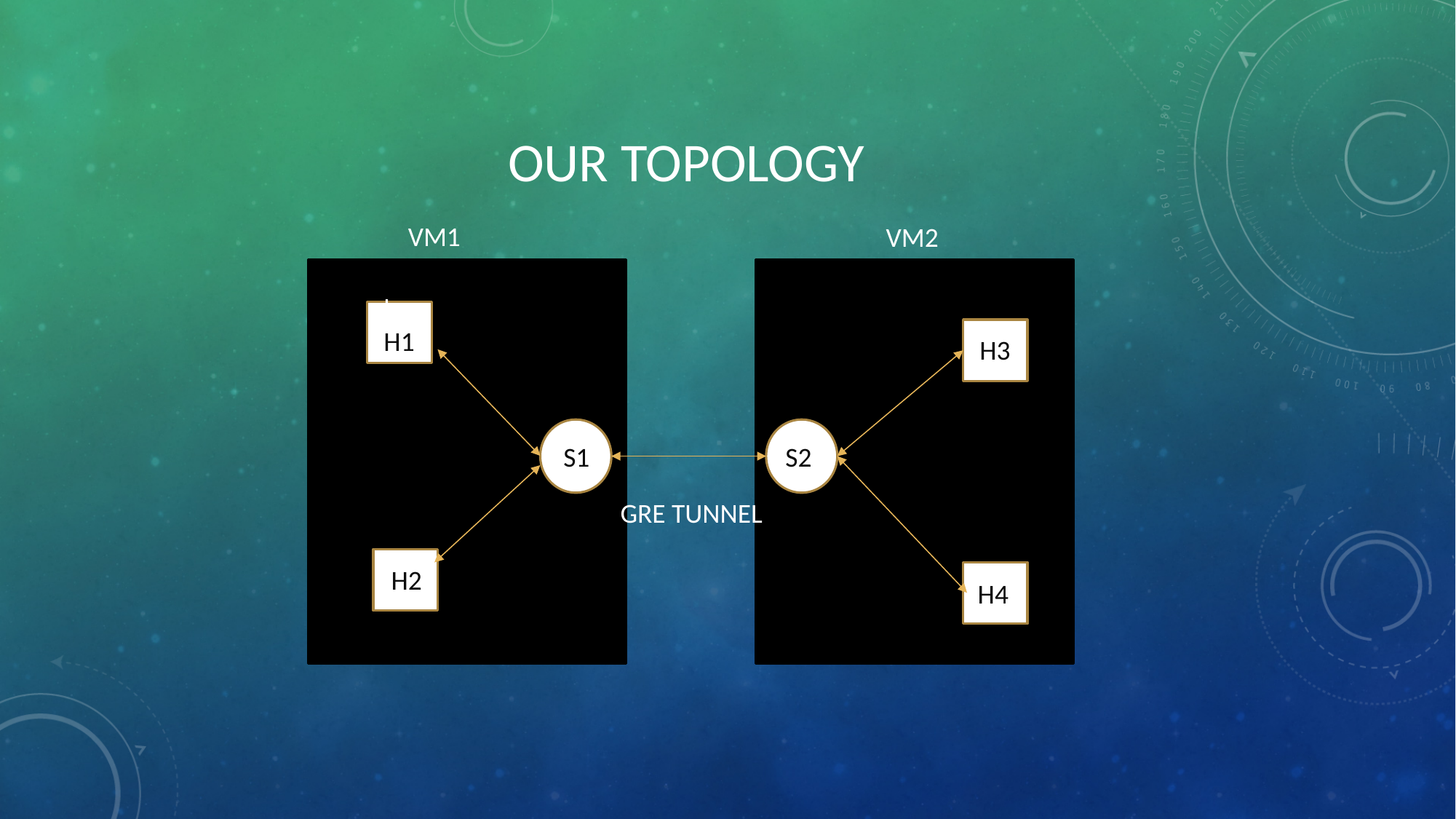

# Our topology
VM1
VM2

hH1
H!

H3

SS1
S2
GRE TUNNEL

H2

H4